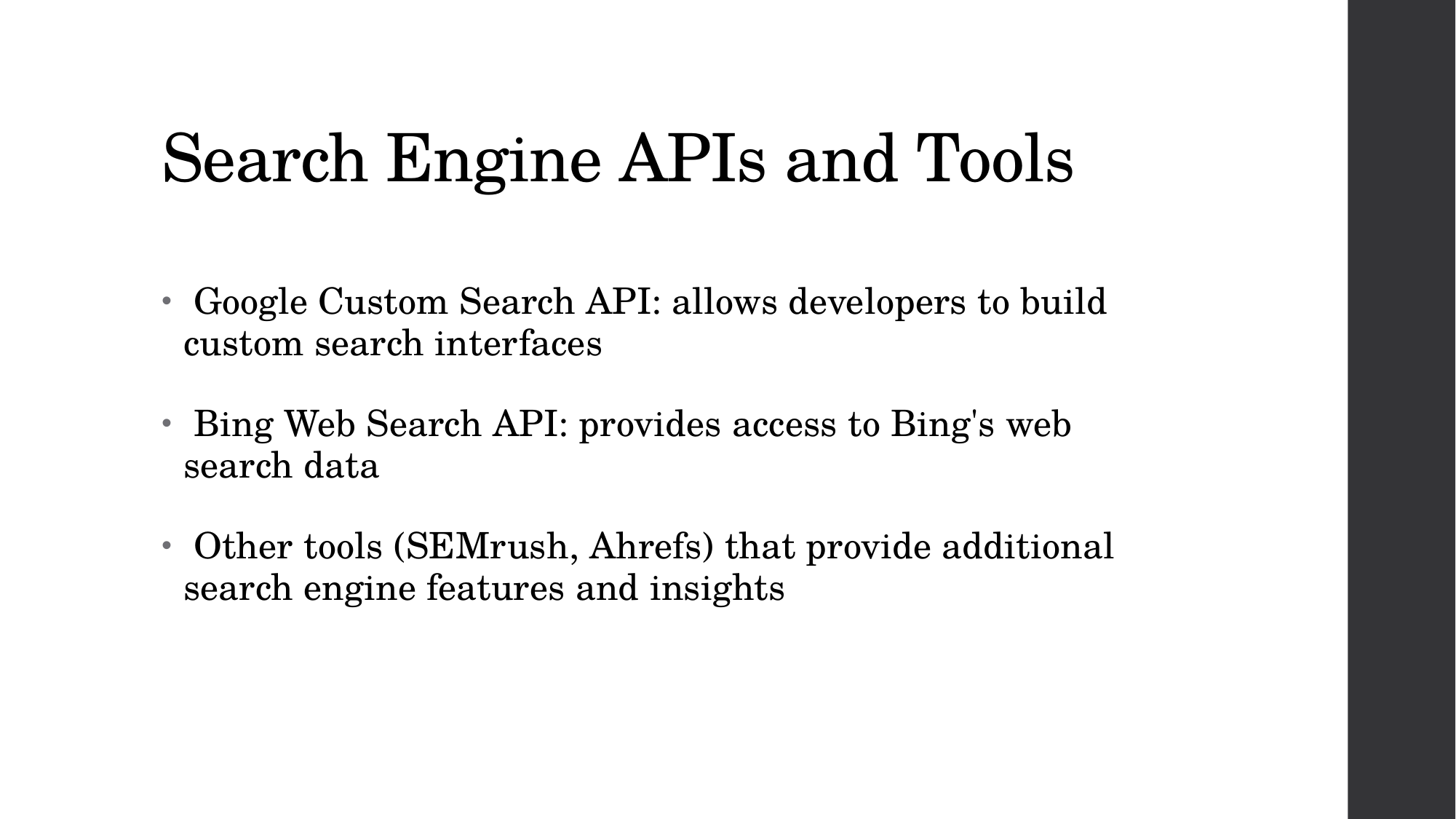

# Search Engine APIs and Tools

 Google Custom Search API: allows developers to build custom search interfaces
 Bing Web Search API: provides access to Bing's web search data
 Other tools (SEMrush, Ahrefs) that provide additional search engine features and insights